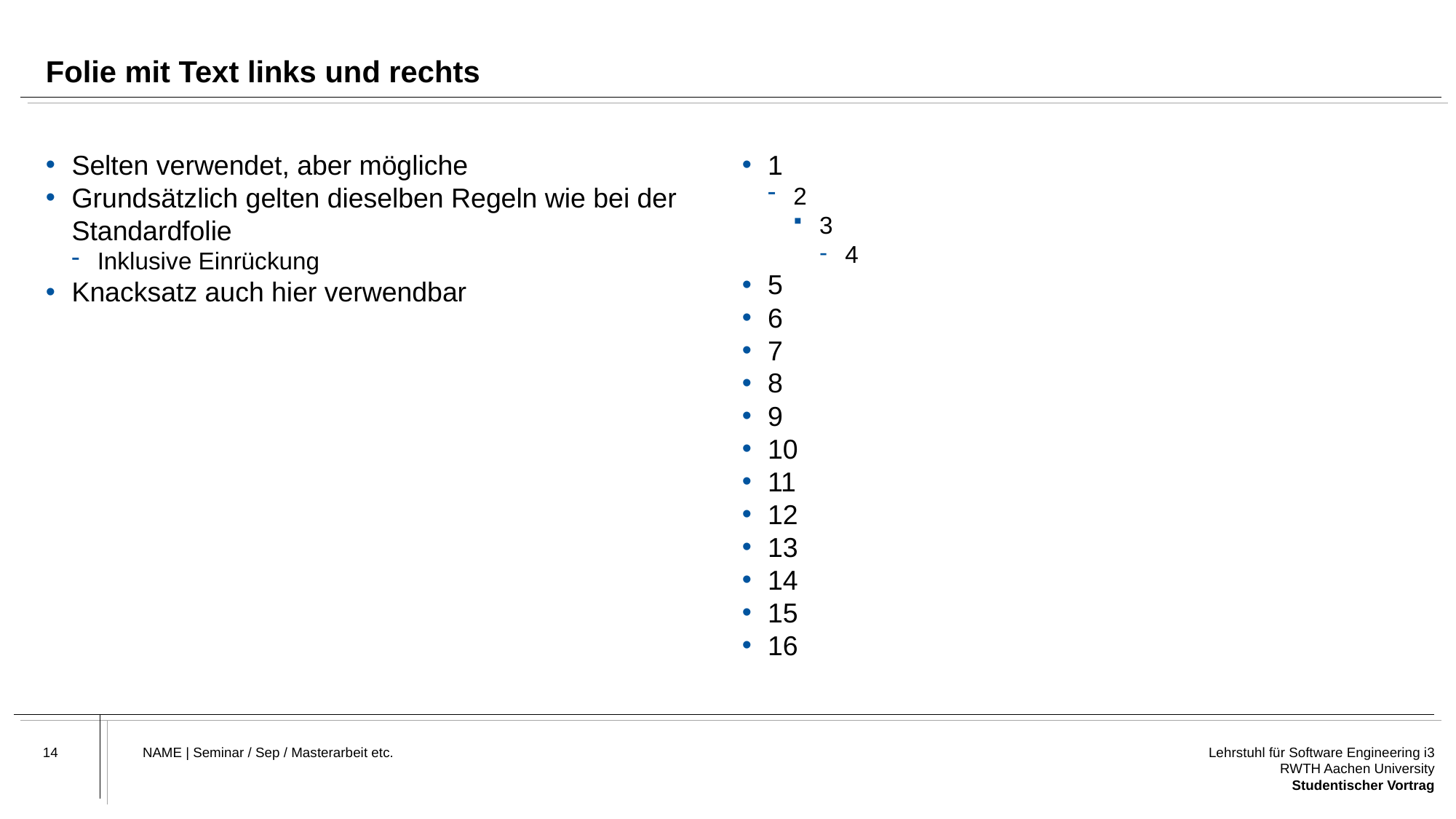

# Folie mit Text links und rechts
Selten verwendet, aber mögliche
Grundsätzlich gelten dieselben Regeln wie bei der Standardfolie
Inklusive Einrückung
Knacksatz auch hier verwendbar
1
2
3
4
5
6
7
8
9
10
11
12
13
14
15
16